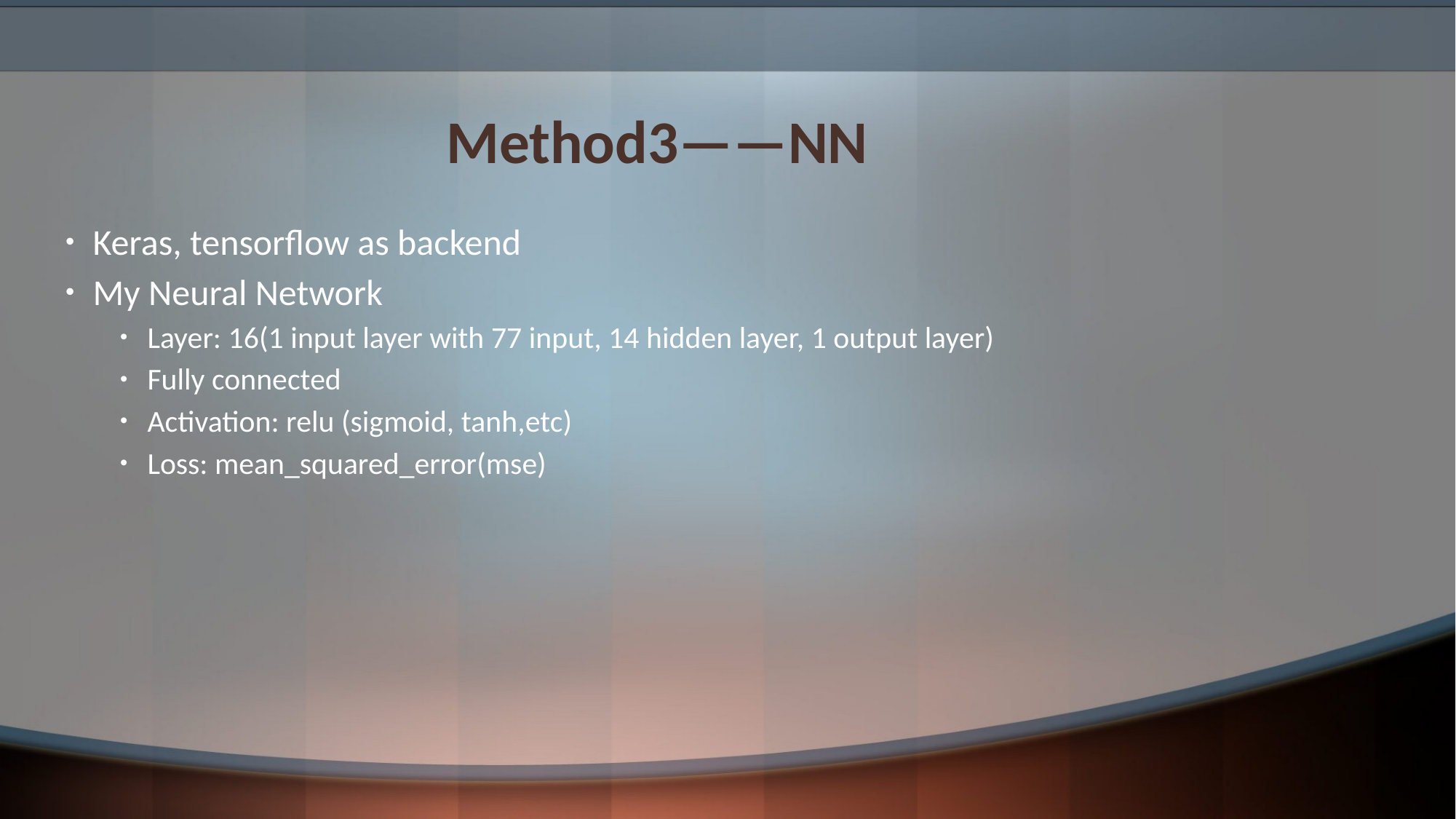

# Method3——NN
Keras, tensorflow as backend
My Neural Network
Layer: 16(1 input layer with 77 input, 14 hidden layer, 1 output layer)
Fully connected
Activation: relu (sigmoid, tanh,etc)
Loss: mean_squared_error(mse)